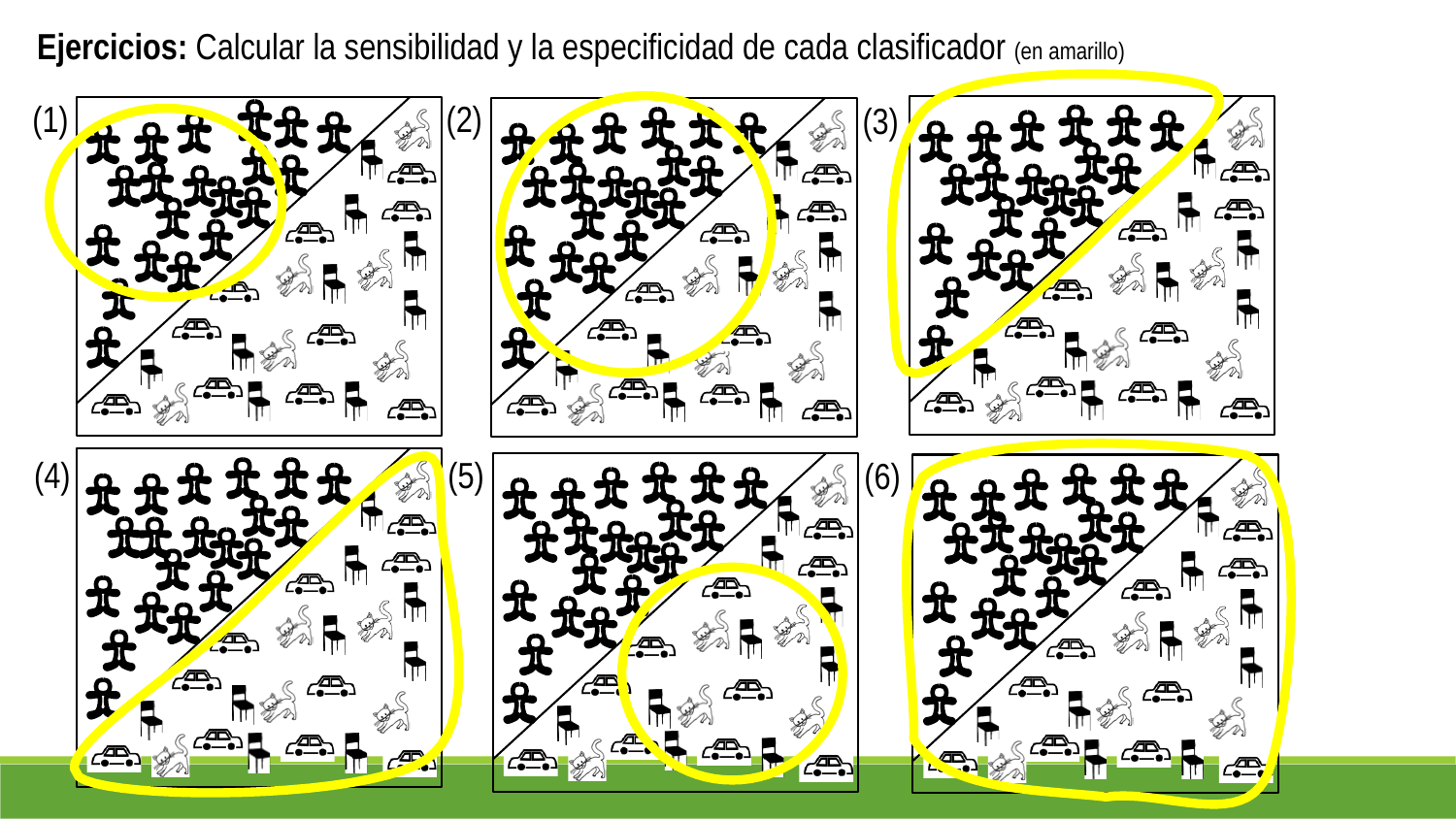

Ejercicios: Calcular la sensibilidad y la especificidad de cada clasificador (en amarillo)

(2)
(1)
(3)

(5)
(4)

(6)